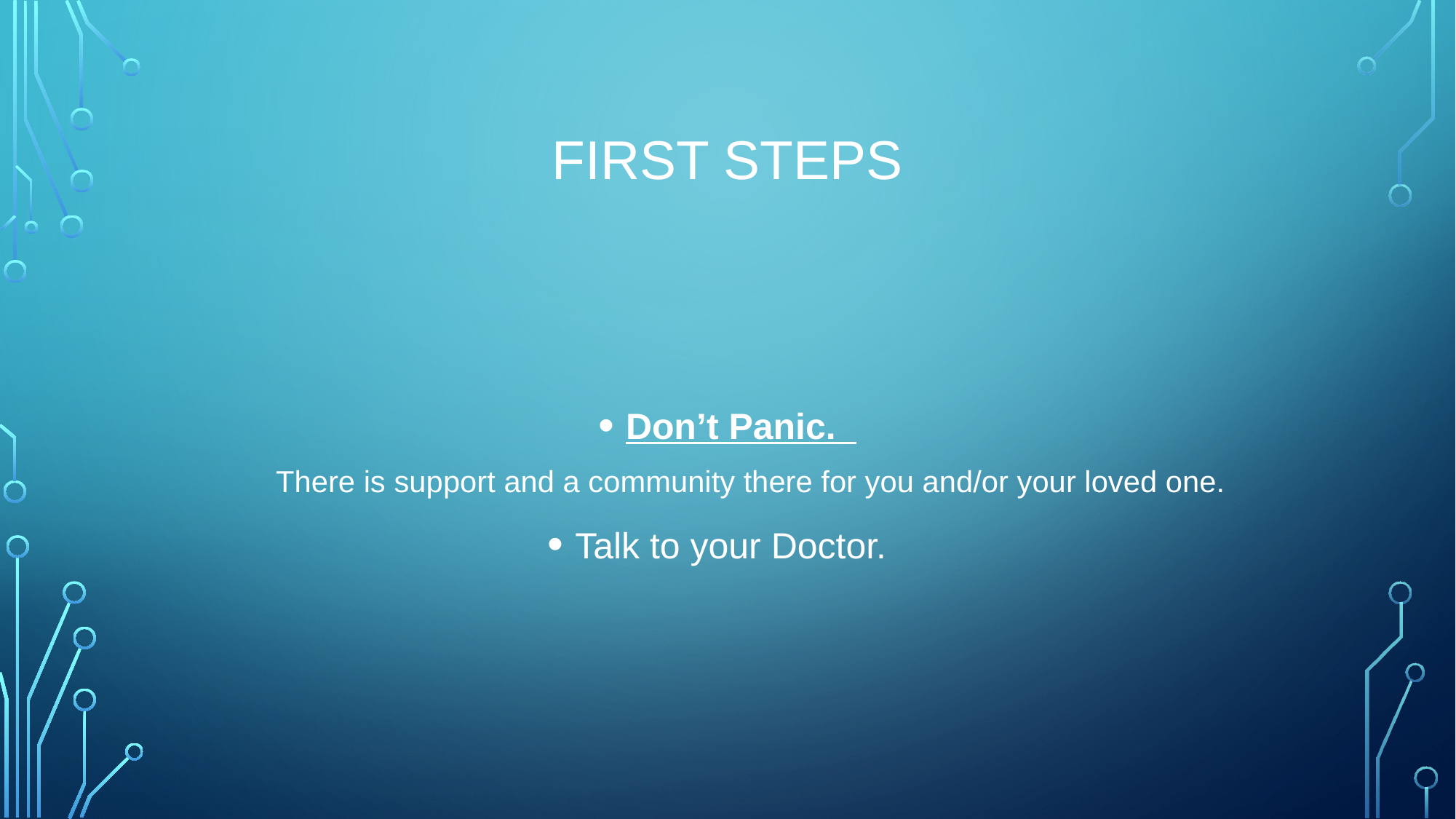

# First Steps
Don’t Panic.
There is support and a community there for you and/or your loved one.
Talk to your Doctor.